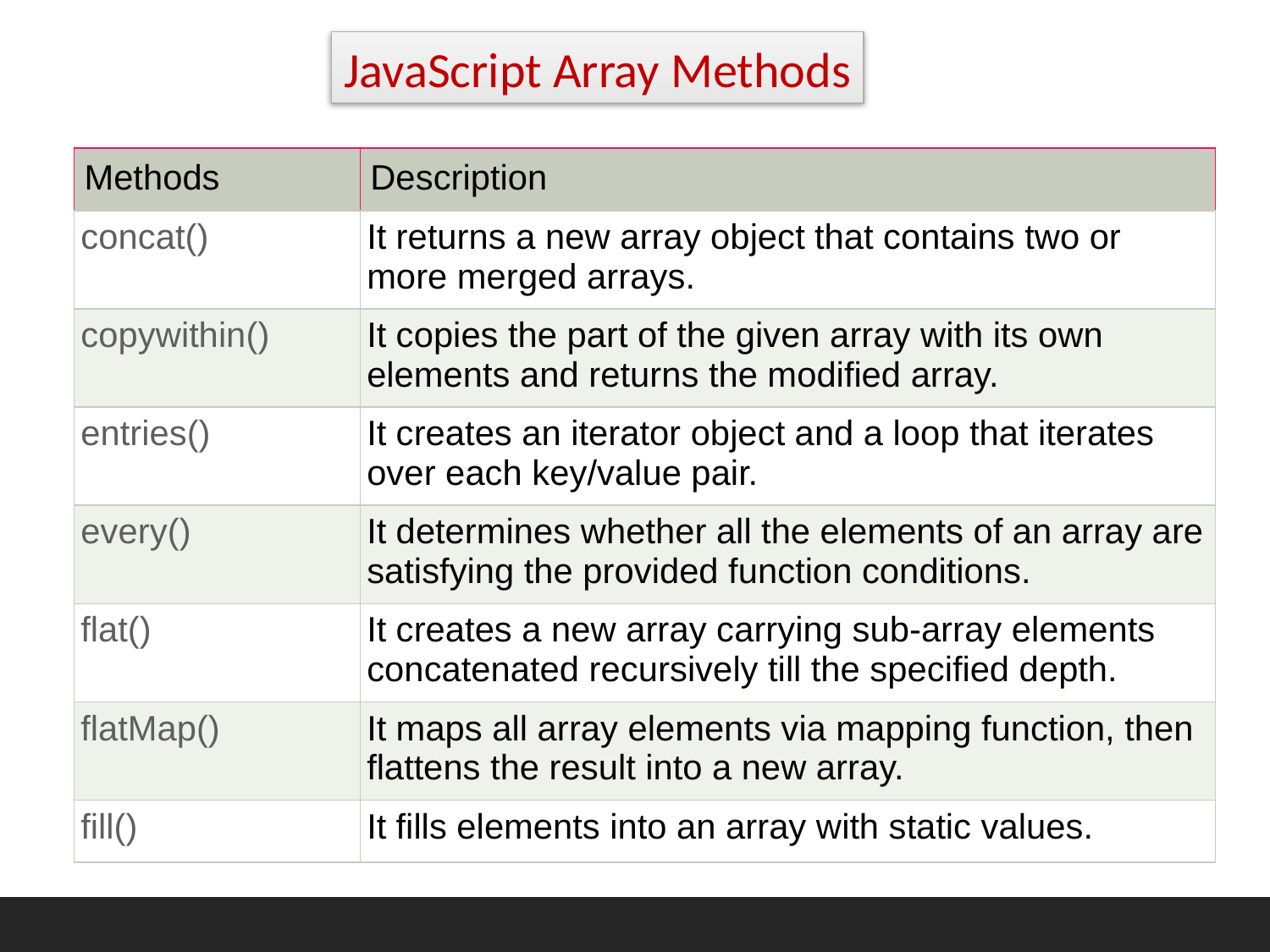

JavaScript Array Methods
| Methods | Description |
| --- | --- |
| concat() | It returns a new array object that contains two or more merged arrays. |
| copywithin() | It copies the part of the given array with its own elements and returns the modified array. |
| entries() | It creates an iterator object and a loop that iterates over each key/value pair. |
| every() | It determines whether all the elements of an array are satisfying the provided function conditions. |
| flat() | It creates a new array carrying sub-array elements concatenated recursively till the specified depth. |
| flatMap() | It maps all array elements via mapping function, then flattens the result into a new array. |
| fill() | It fills elements into an array with static values. |